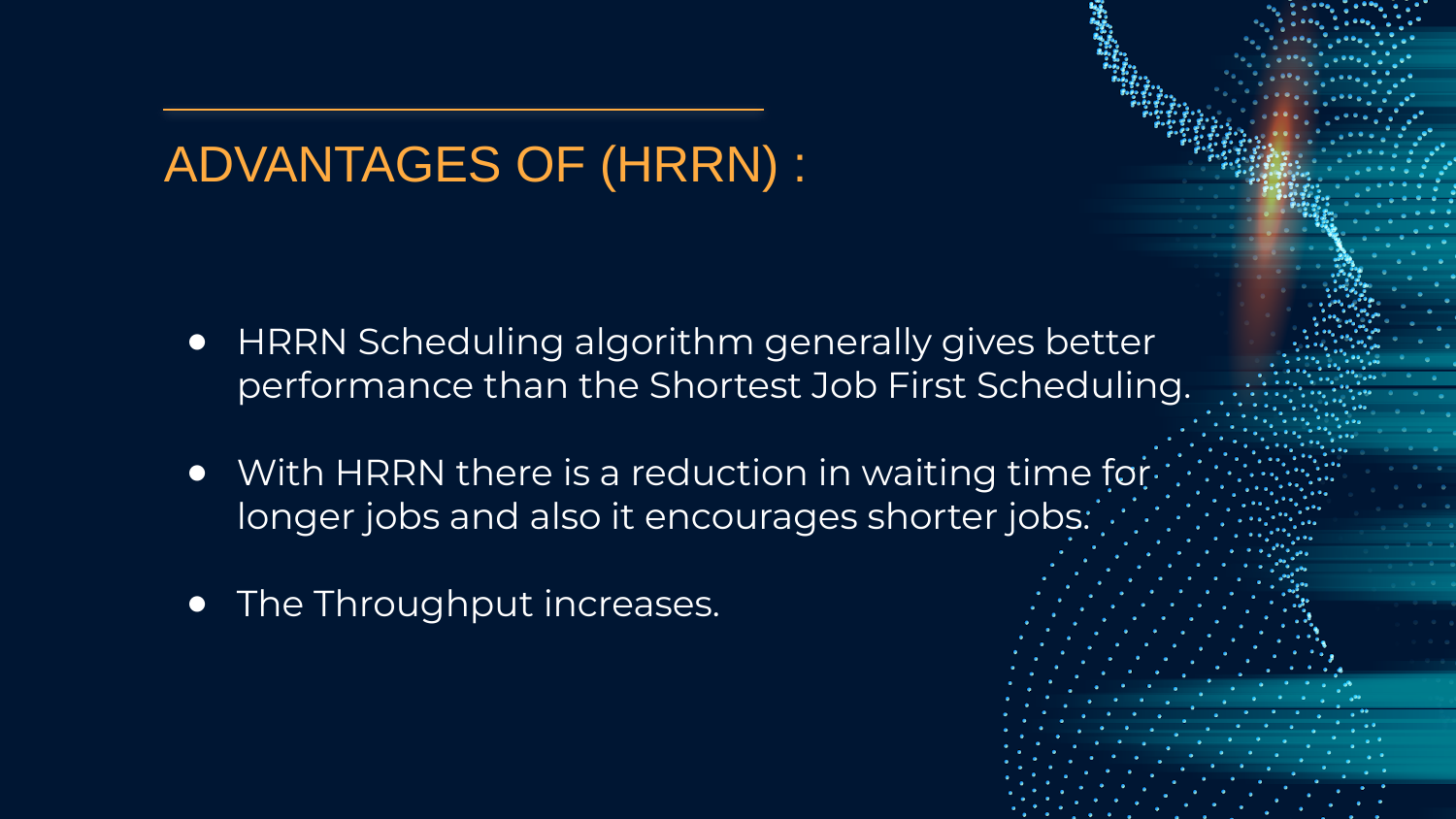

# ADVANTAGES OF (HRRN) :
HRRN Scheduling algorithm generally gives better performance than the Shortest Job First Scheduling.

With HRRN there is a reduction in waiting time for longer jobs and also it encourages shorter jobs.

The Throughput increases.